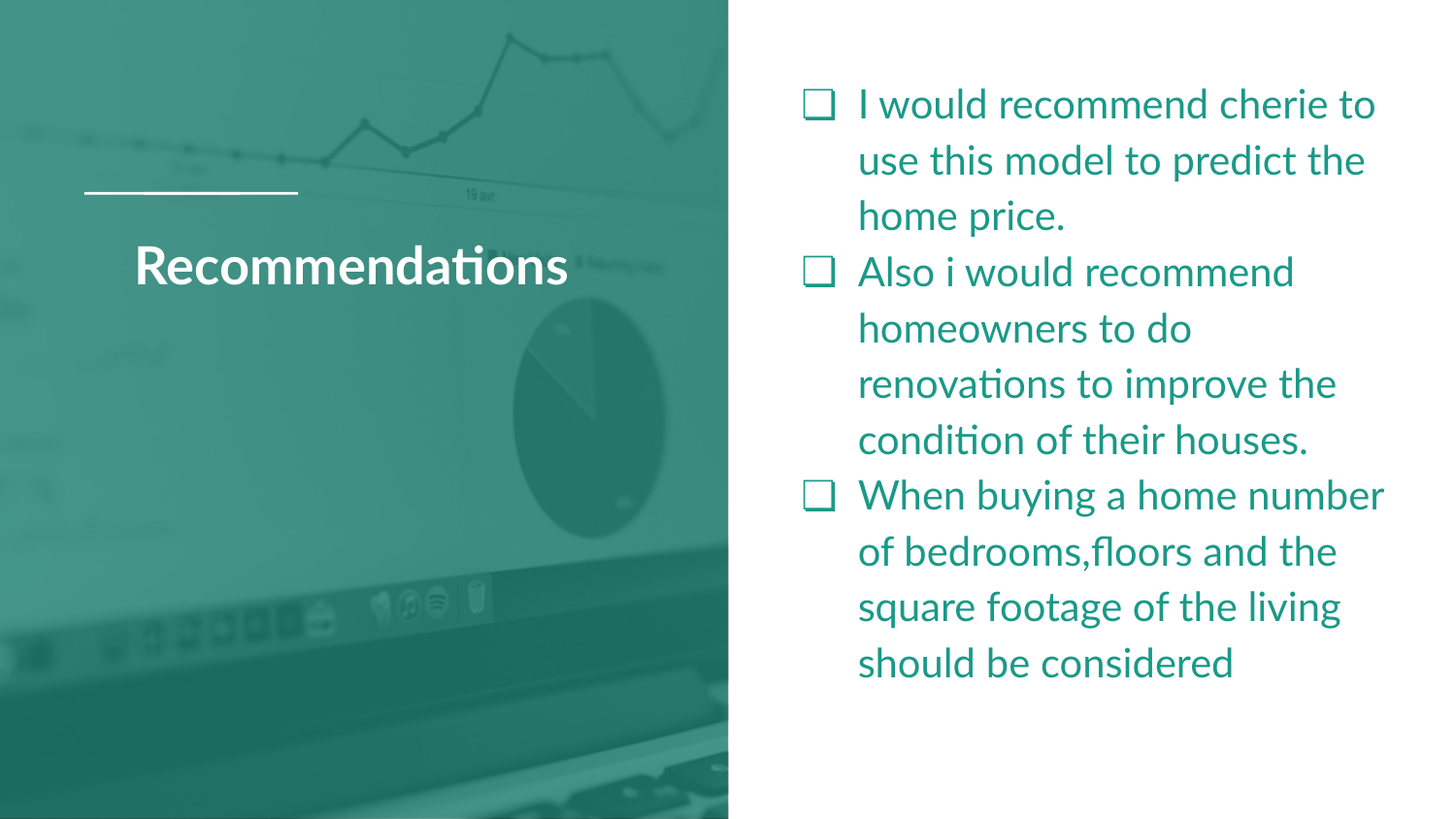

I would recommend cherie to use this model to predict the home price.
Also i would recommend homeowners to do renovations to improve the condition of their houses.
When buying a home number of bedrooms,floors and the square footage of the living should be considered

# Recommendations